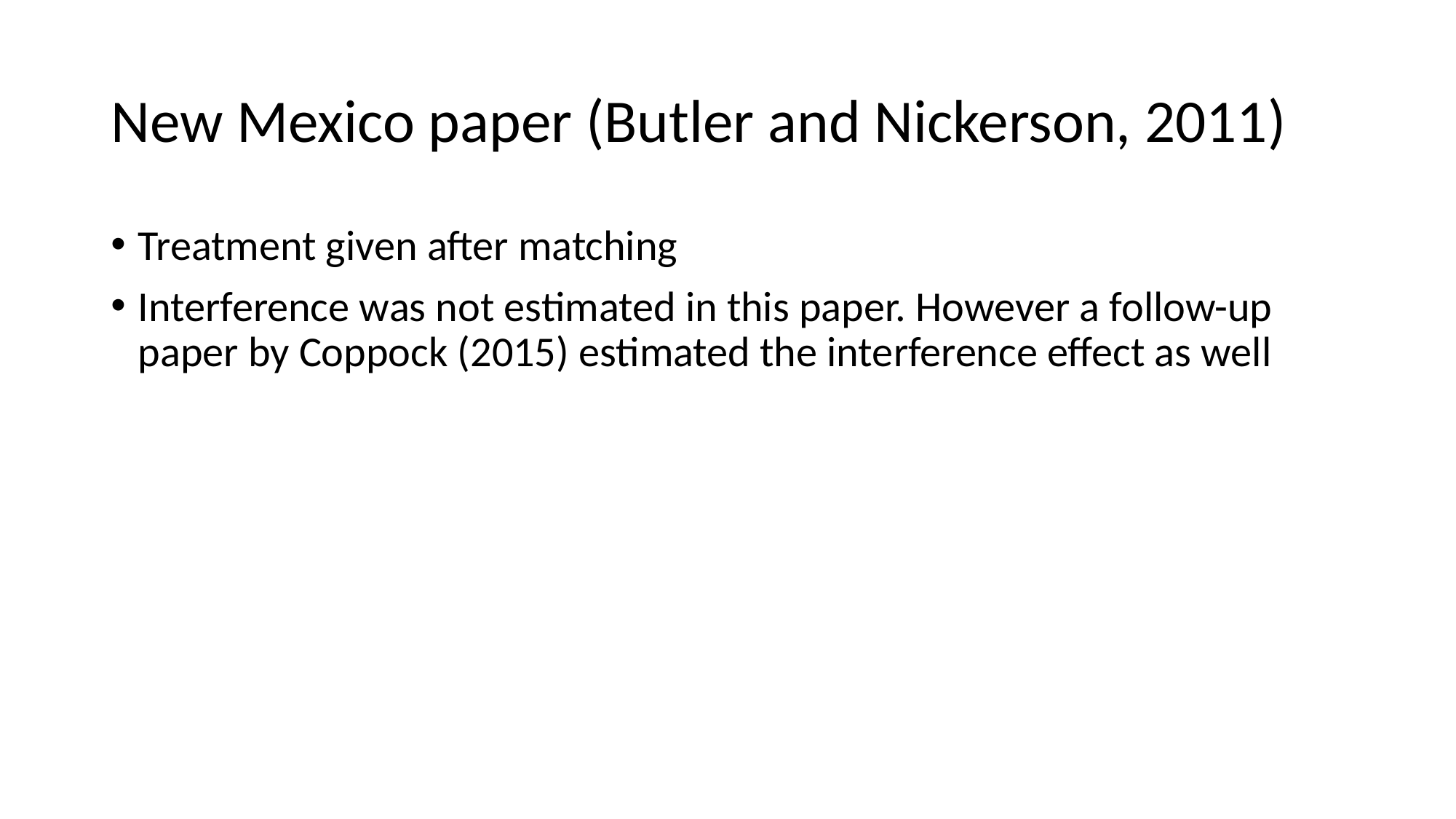

# New Mexico paper (Butler and Nickerson, 2011)
Treatment given after matching
Interference was not estimated in this paper. However a follow-up paper by Coppock (2015) estimated the interference effect as well